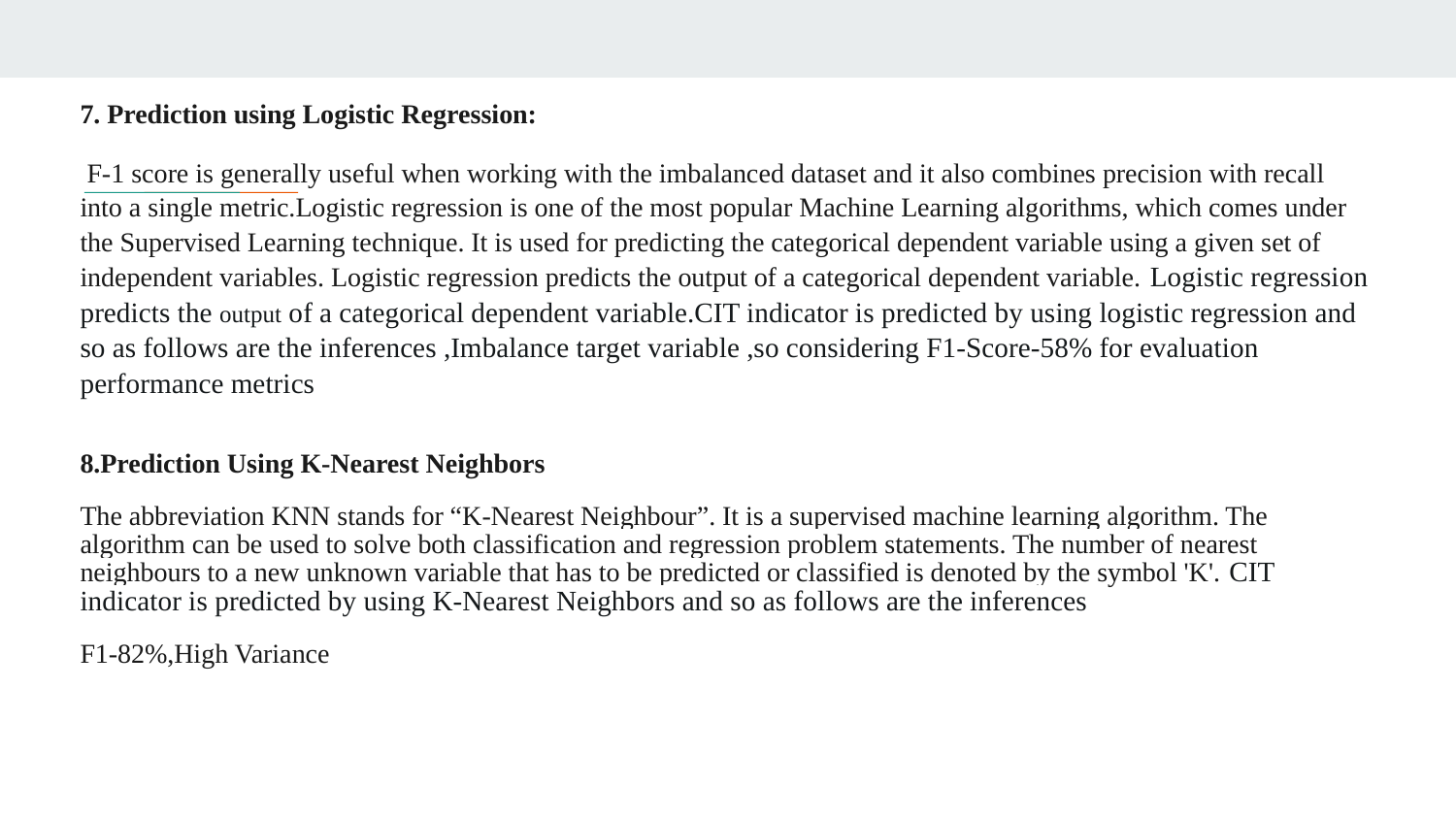

7. Prediction using Logistic Regression:
 F-1 score is generally useful when working with the imbalanced dataset and it also combines precision with recall into a single metric.Logistic regression is one of the most popular Machine Learning algorithms, which comes under the Supervised Learning technique. It is used for predicting the categorical dependent variable using a given set of independent variables. Logistic regression predicts the output of a categorical dependent variable. Logistic regression predicts the output of a categorical dependent variable.CIT indicator is predicted by using logistic regression and so as follows are the inferences ,Imbalance target variable ,so considering F1-Score-58% for evaluation performance metrics

8.Prediction Using K-Nearest Neighbors
The abbreviation KNN stands for “K-Nearest Neighbour”. It is a supervised machine learning algorithm. The algorithm can be used to solve both classification and regression problem statements. The number of nearest neighbours to a new unknown variable that has to be predicted or classified is denoted by the symbol 'K'. CIT indicator is predicted by using K-Nearest Neighbors and so as follows are the inferences
F1-82%,High Variance